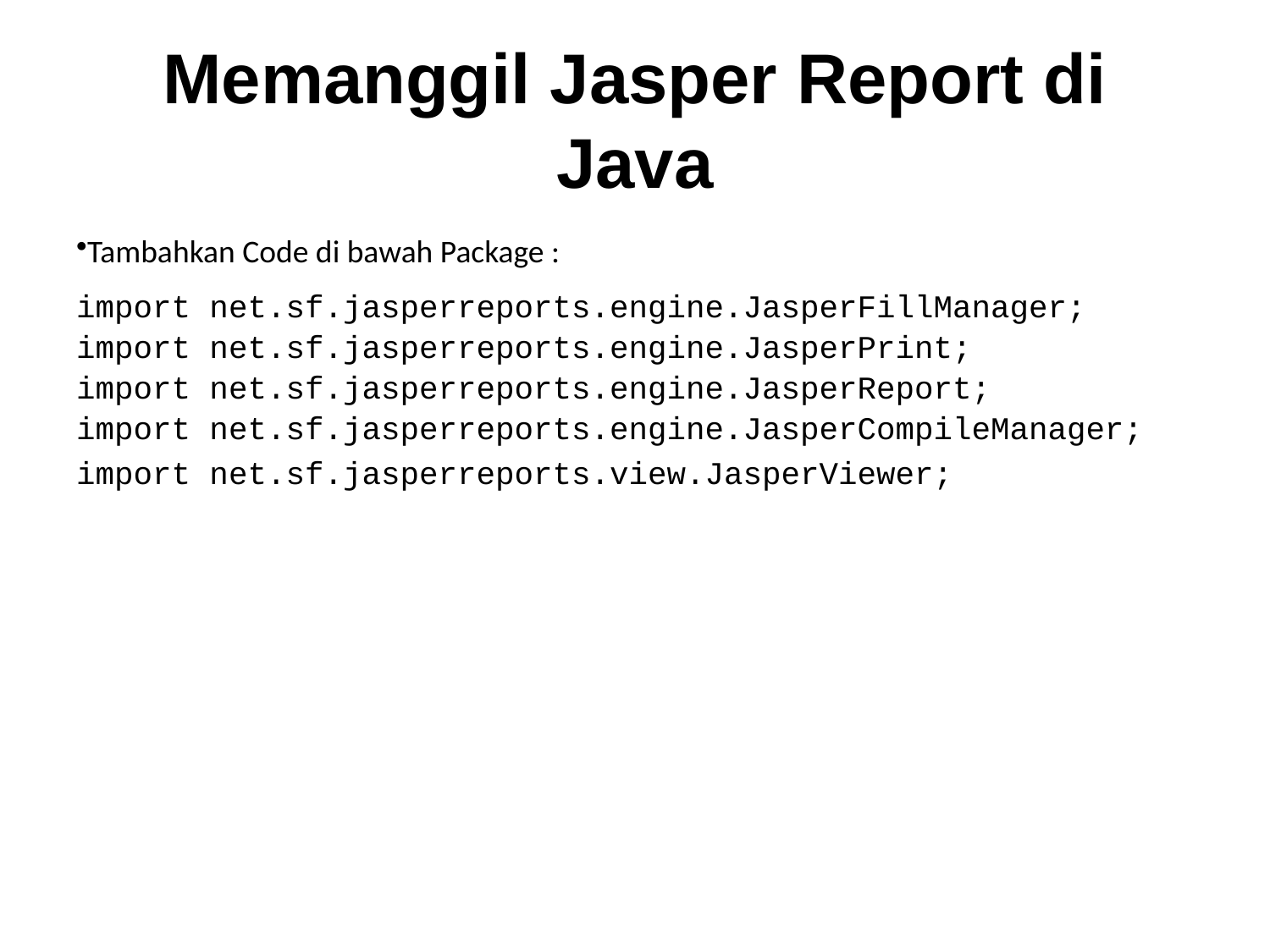

# Memanggil Jasper Report di Java
Tambahkan Code di bawah Package :
import net.sf.jasperreports.engine.JasperFillManager;
import net.sf.jasperreports.engine.JasperPrint;
import net.sf.jasperreports.engine.JasperReport;
import net.sf.jasperreports.engine.JasperCompileManager;
import net.sf.jasperreports.view.JasperViewer;